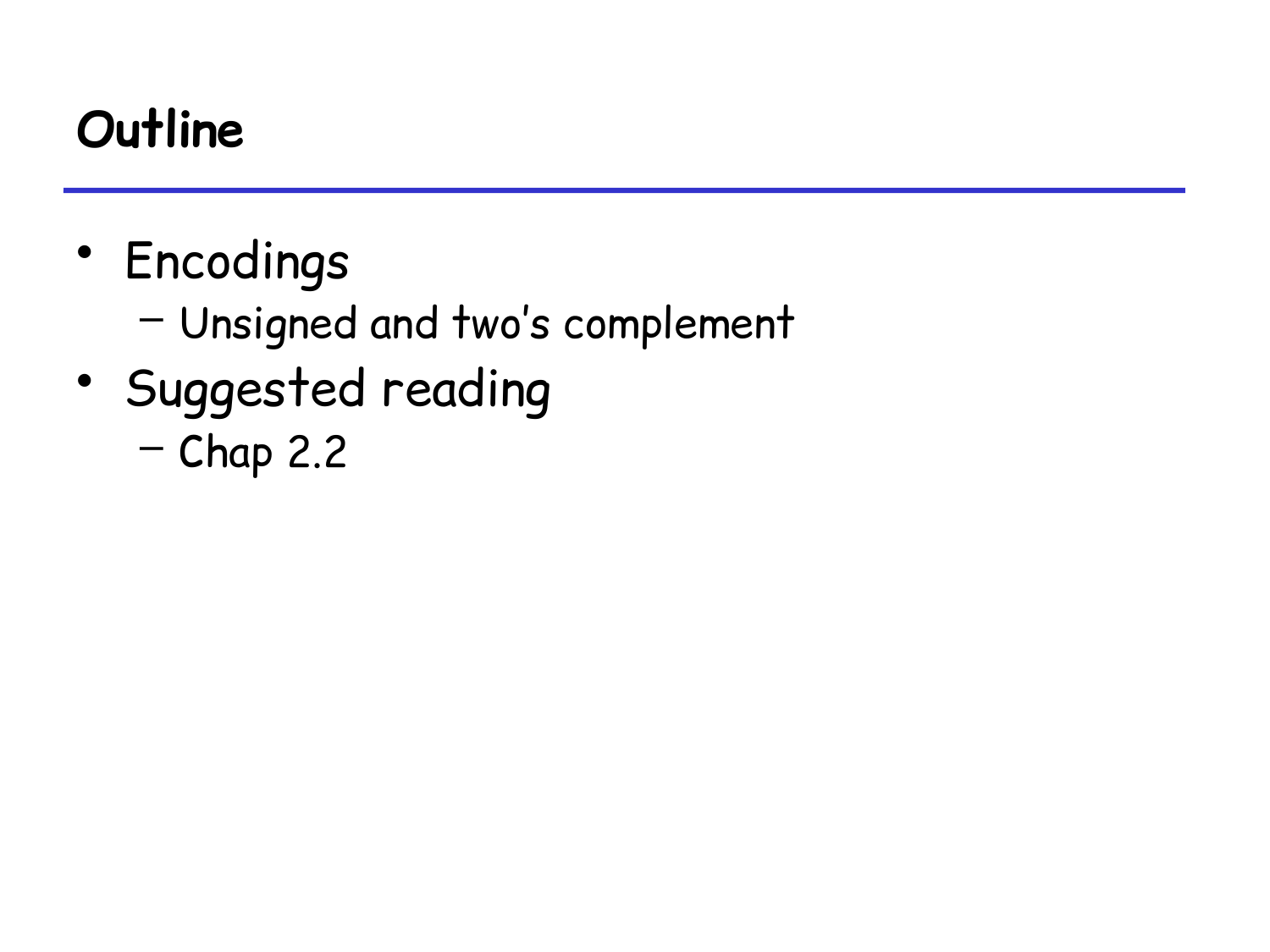

# Outline
Encodings
Unsigned and two’s complement
Suggested reading
Chap 2.2
2